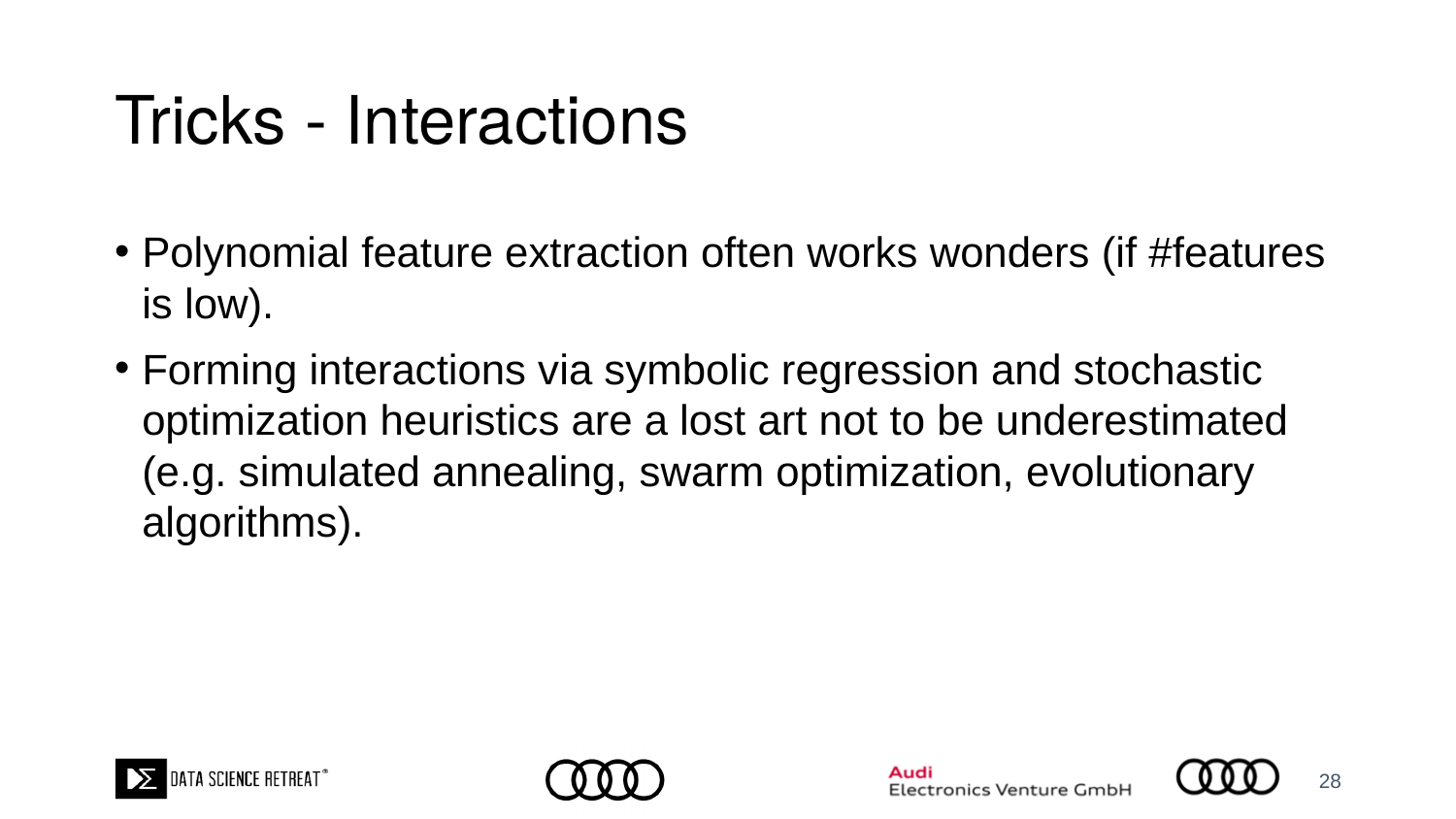

# Tricks - Interactions
Polynomial feature extraction often works wonders (if #features is low).
Forming interactions via symbolic regression and stochastic optimization heuristics are a lost art not to be underestimated (e.g. simulated annealing, swarm optimization, evolutionary algorithms).
28